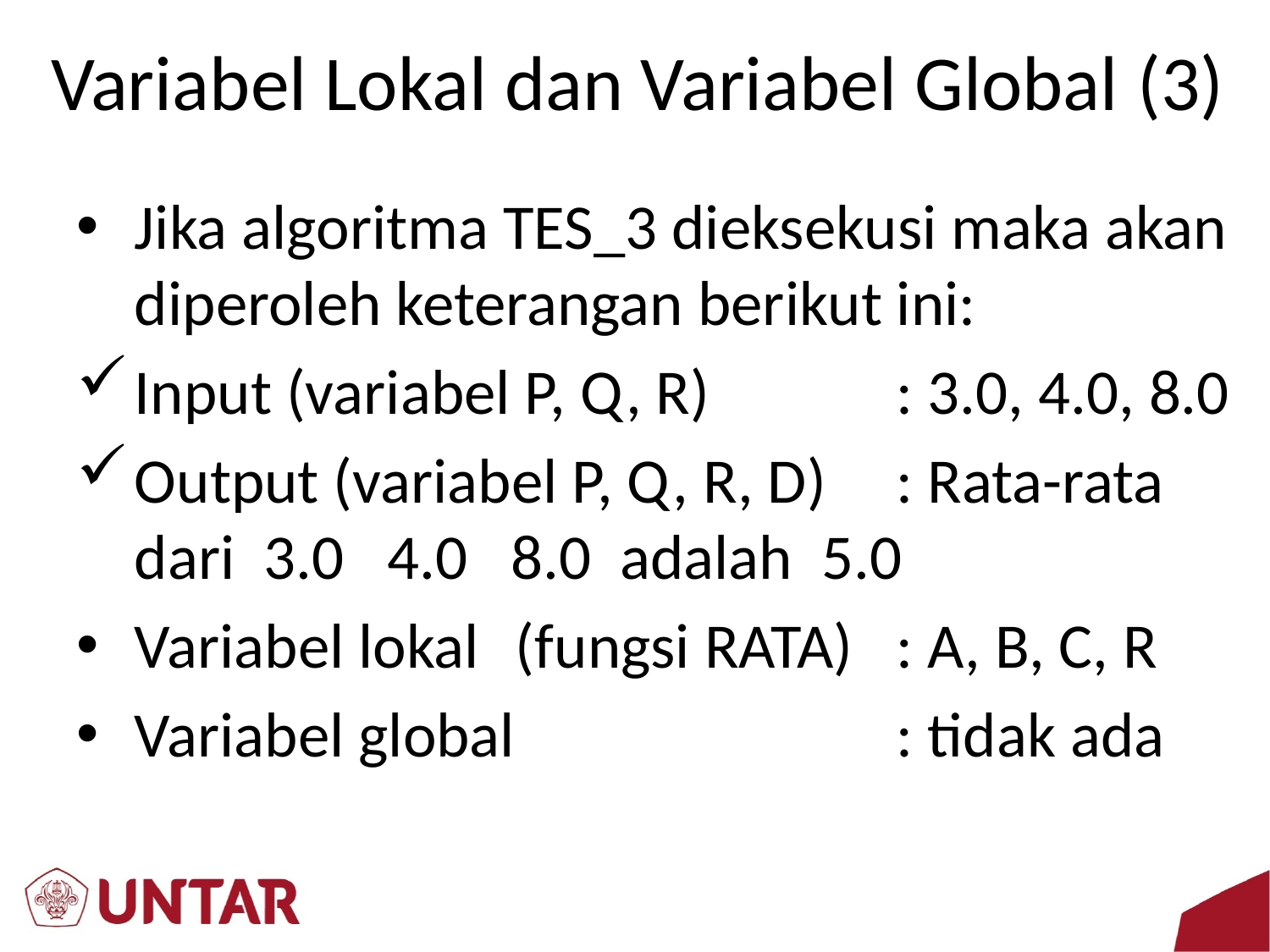

# Variabel Lokal dan Variabel Global (3)
Jika algoritma TES_3 dieksekusi maka akan diperoleh keterangan berikut ini:
Input (variabel P, Q, R)		: 3.0, 4.0, 8.0
Output (variabel P, Q, R, D)	: Rata-rata dari  3.0   4.0   8.0  adalah  5.0
Variabel lokal	(fungsi RATA)	: A, B, C, R
Variabel global 			: tidak ada